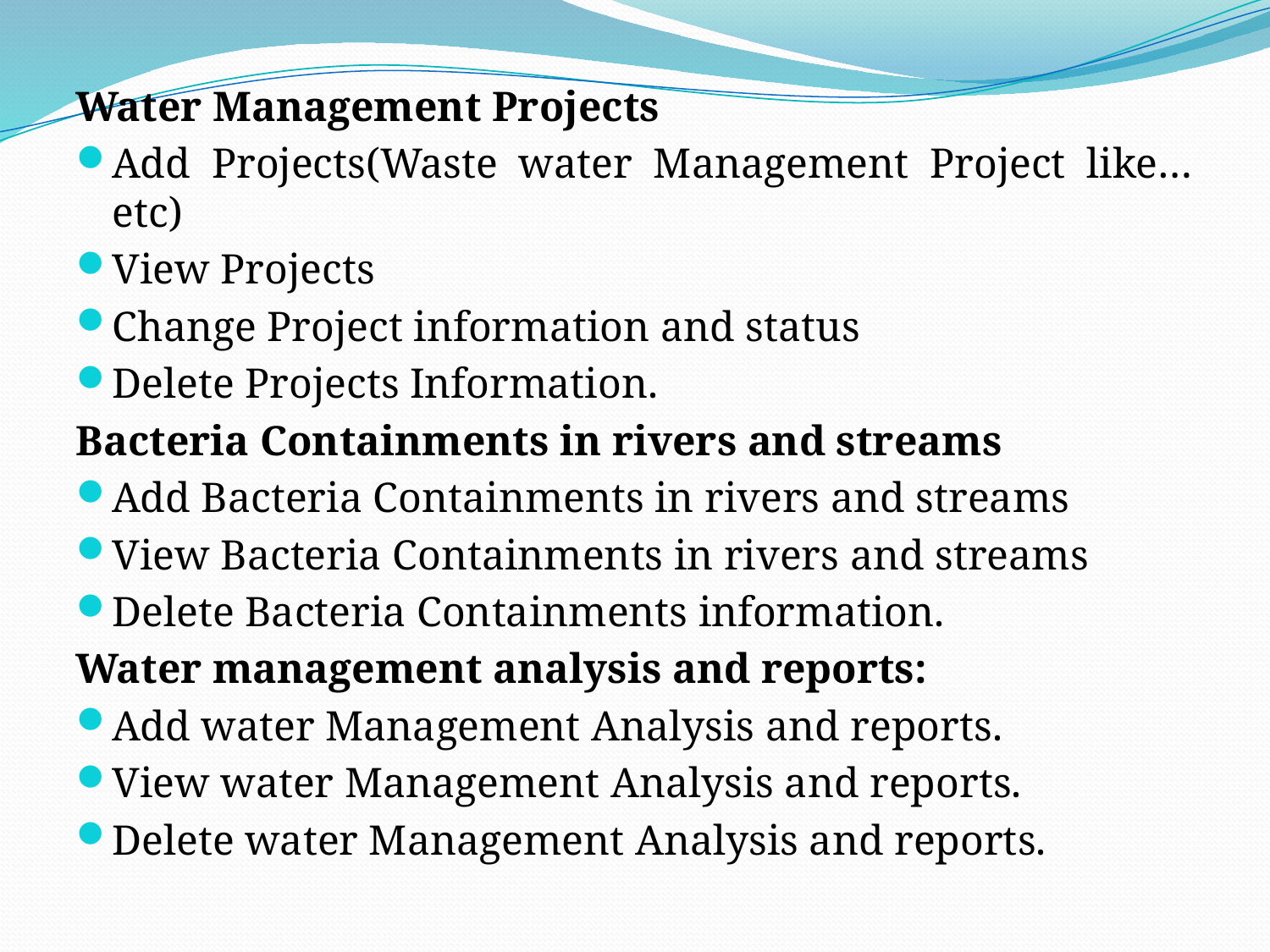

Water Management Projects
Add Projects(Waste water Management Project like…etc)
View Projects
Change Project information and status
Delete Projects Information.
Bacteria Containments in rivers and streams
Add Bacteria Containments in rivers and streams
View Bacteria Containments in rivers and streams
Delete Bacteria Containments information.
Water management analysis and reports:
Add water Management Analysis and reports.
View water Management Analysis and reports.
Delete water Management Analysis and reports.